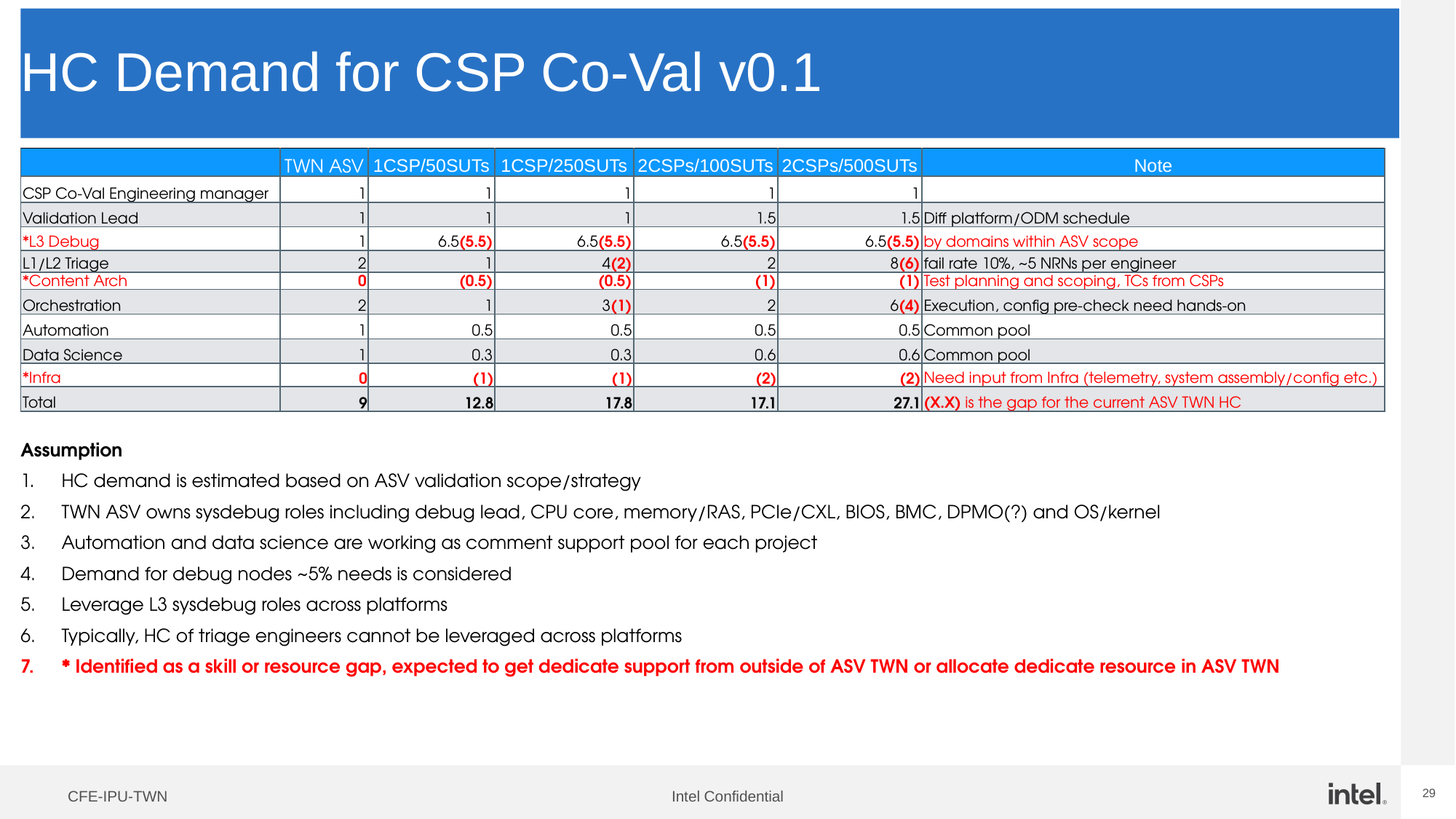

HC Demand for CSP Co-Val v0.1
# HC Demand for CSP Co-Val
|  | TWN ASV | 1CSP/50SUTs | 1CSP/250SUTs | 2CSPs/100SUTs | 2CSPs/500SUTs | Note |
| --- | --- | --- | --- | --- | --- | --- |
| CSP Co-Val Engineering manager | 1 | 1 | 1 | 1 | 1 |  |
| Validation Lead | 1 | 1 | 1 | 1.5 | 1.5 | Diff platform/ODM schedule |
| \*L3 Debug | 1 | 6.5(5.5) | 6.5(5.5) | 6.5(5.5) | 6.5(5.5) | by domains within ASV scope |
| L1/L2 Triage | 2 | 1 | 4(2) | 2 | 8(6) | fail rate 10%, ~5 NRNs per engineer |
| \*Content Arch | 0 | (0.5) | (0.5) | (1) | (1) | Test planning and scoping, TCs from CSPs |
| Orchestration | 2 | 1 | 3(1) | 2 | 6(4) | Execution, config pre-check need hands-on |
| Automation | 1 | 0.5 | 0.5 | 0.5 | 0.5 | Common pool |
| Data Science | 1 | 0.3 | 0.3 | 0.6 | 0.6 | Common pool |
| \*Infra | 0 | (1) | (1) | (2) | (2) | Need input from Infra (telemetry, system assembly/config etc.) |
| Total | 9 | 12.8 | 17.8 | 17.1 | 27.1 | (X.X) is the gap for the current ASV TWN HC |
Assumption
HC demand is estimated based on ASV validation scope/strategy
TWN ASV owns sysdebug roles including debug lead, CPU core, memory/RAS, PCIe/CXL, BIOS, BMC, DPMO(?) and OS/kernel
Automation and data science are working as comment support pool for each project
Demand for debug nodes ~5% needs is considered
Leverage L3 sysdebug roles across platforms
Typically, HC of triage engineers cannot be leveraged across platforms
* Identified as a skill or resource gap, expected to get dedicate support from outside of ASV TWN or allocate dedicate resource in ASV TWN